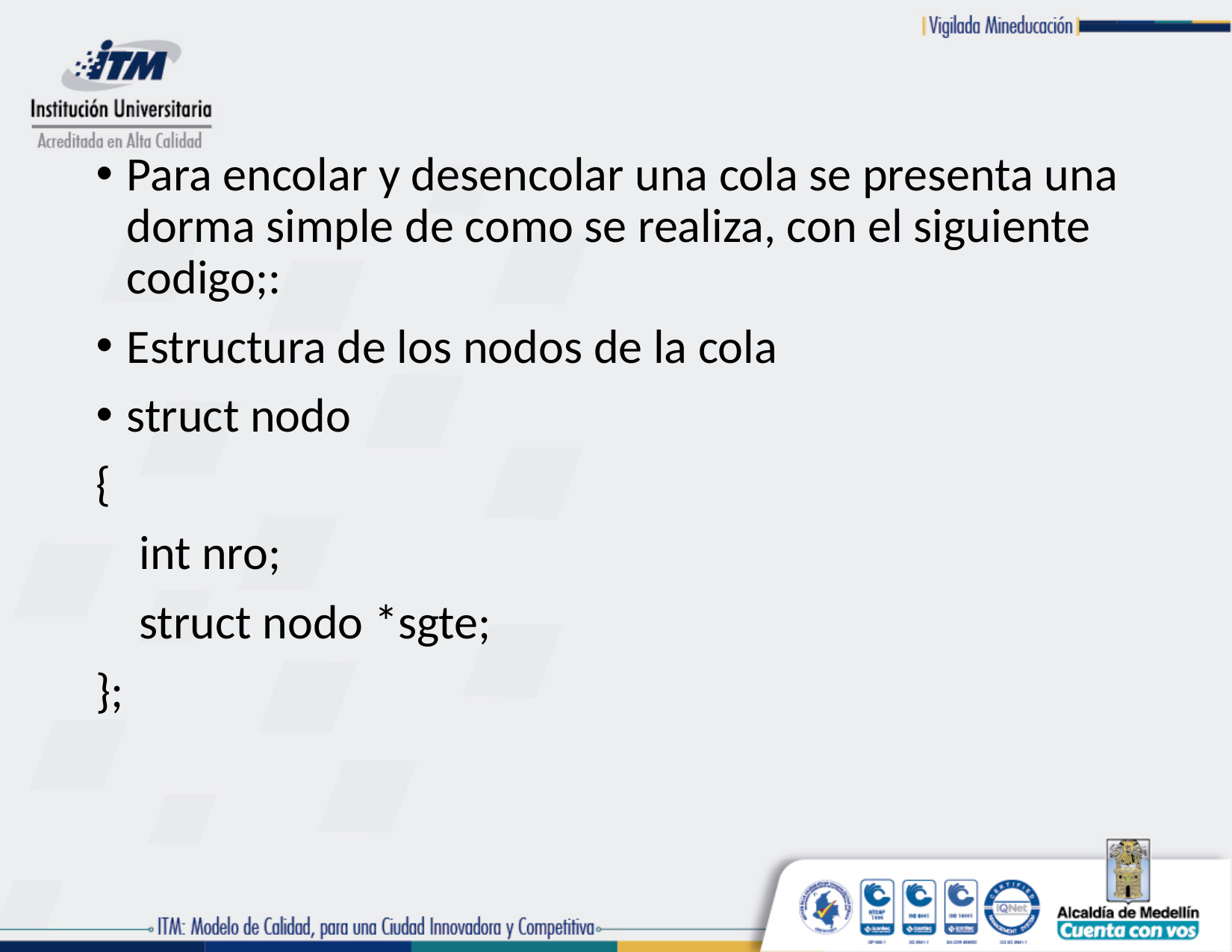

Para encolar y desencolar una cola se presenta una dorma simple de como se realiza, con el siguiente codigo;:
Estructura de los nodos de la cola
struct nodo
{
    int nro;
    struct nodo *sgte;
};